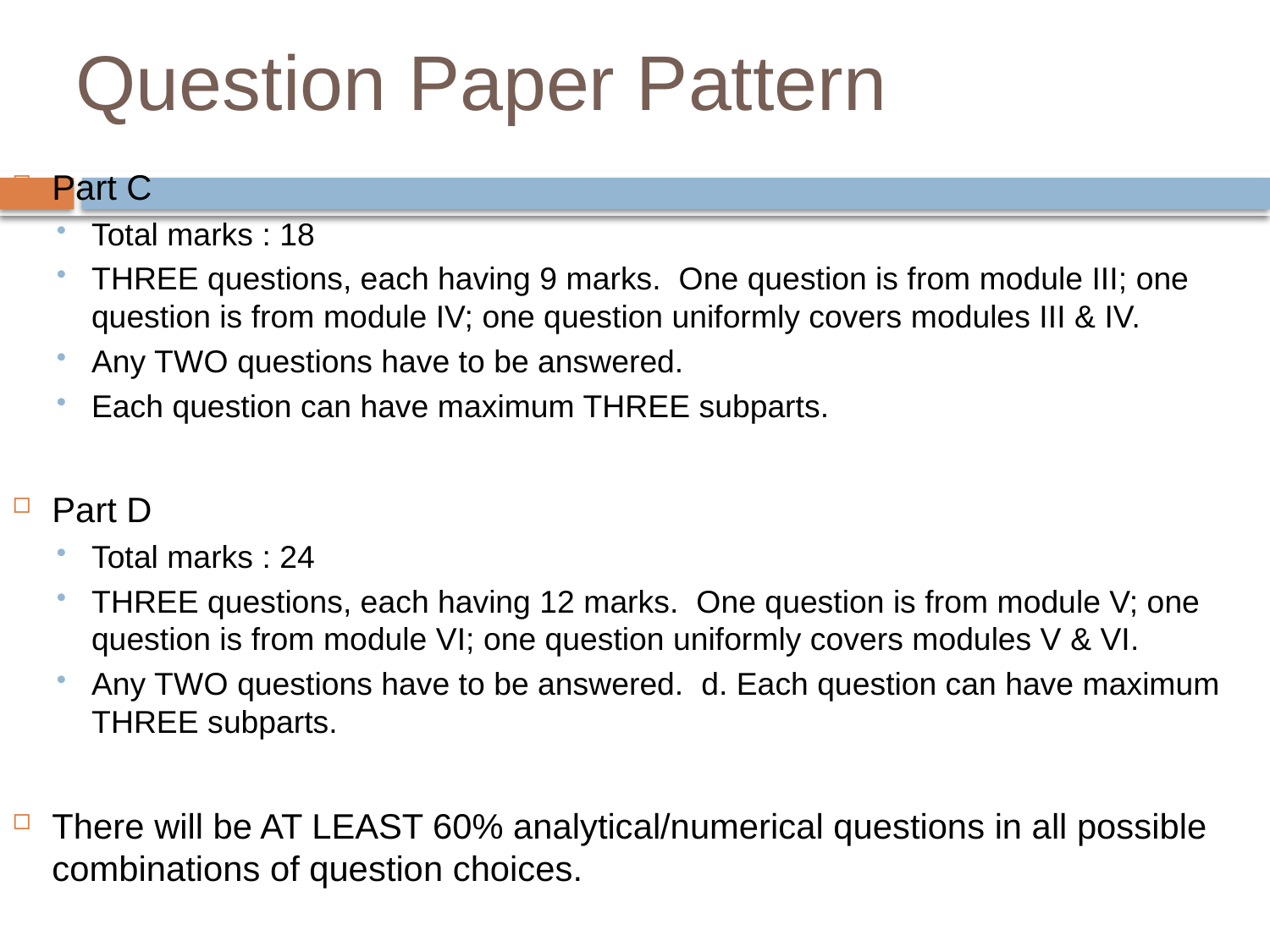

# Question Paper Pattern
Part C
Total marks : 18
THREE questions, each having 9 marks.  One question is from module III; one question is from module IV; one question uniformly covers modules III & IV.
Any TWO questions have to be answered.
Each question can have maximum THREE subparts.

Part D
Total marks : 24
THREE questions, each having 12 marks.  One question is from module V; one question is from module VI; one question uniformly covers modules V & VI.
Any TWO questions have to be answered.  d. Each question can have maximum THREE subparts.

There will be AT LEAST 60% analytical/numerical questions in all possible combinations of question choices.